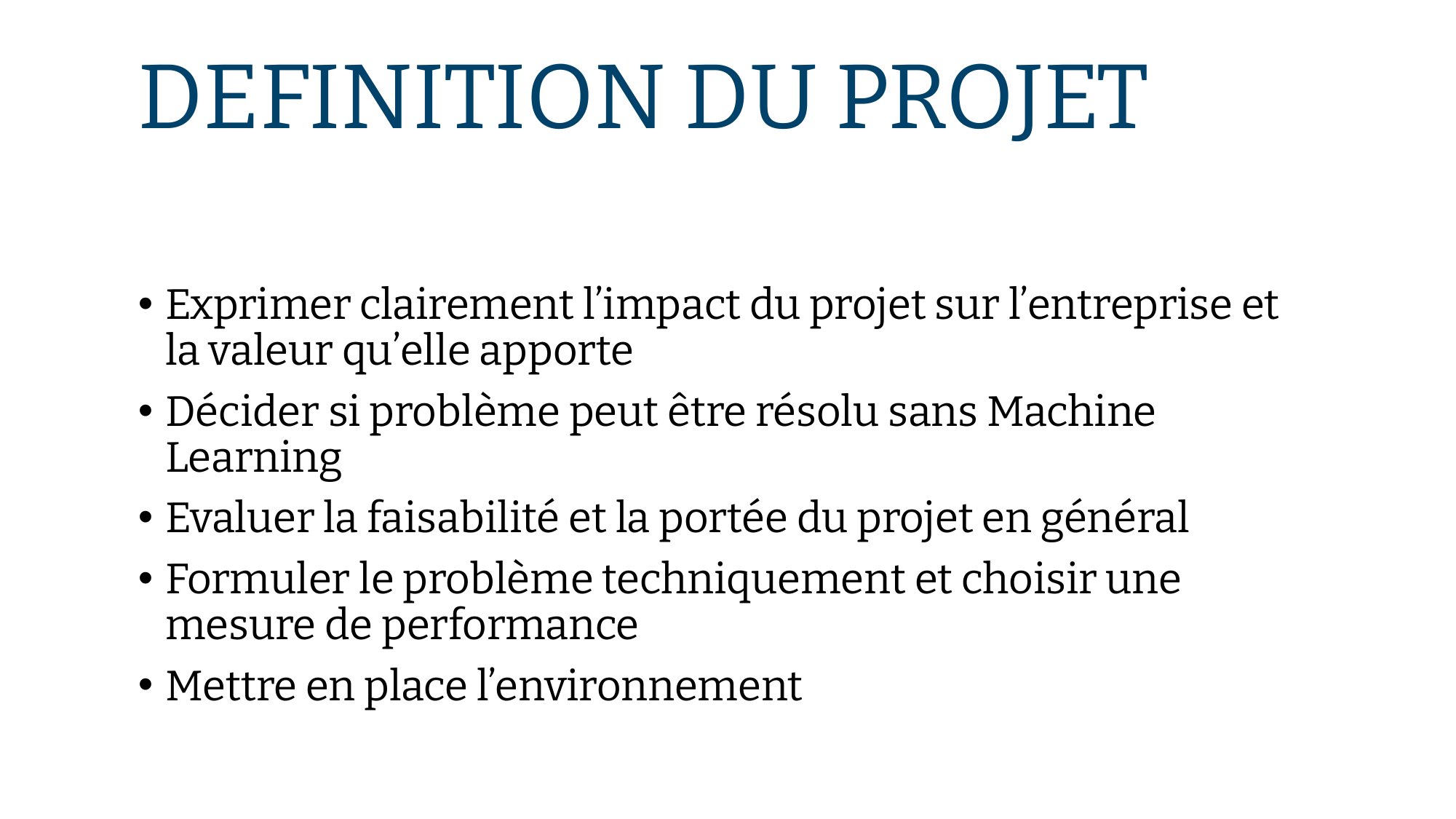

# DEFINITION DU PROJET
Exprimer clairement l’impact du projet sur l’entreprise et la valeur qu’elle apporte
Décider si problème peut être résolu sans Machine Learning
Evaluer la faisabilité et la portée du projet en général
Formuler le problème techniquement et choisir une mesure de performance
Mettre en place l’environnement